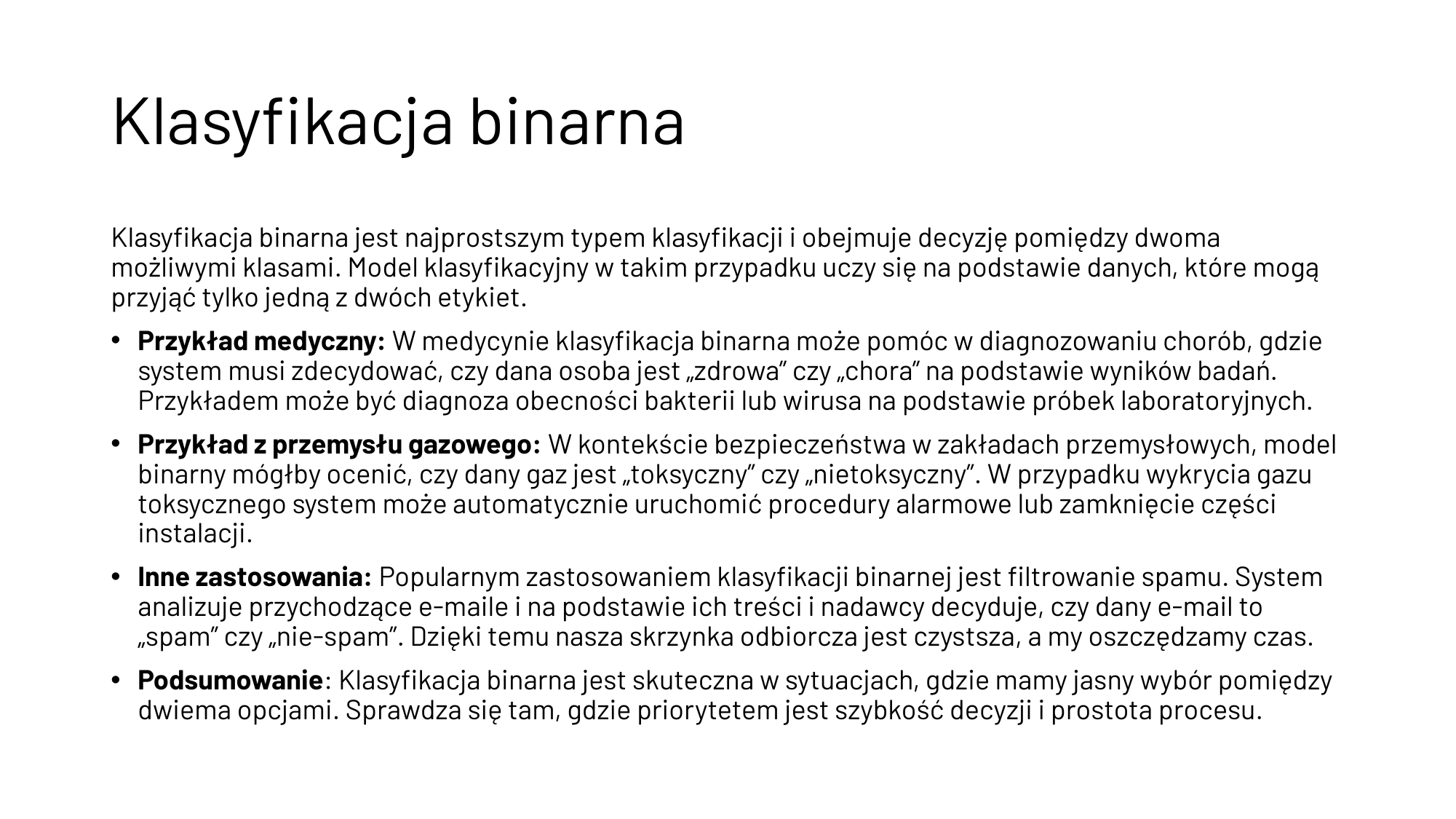

# Klasyfikacja binarna
Klasyfikacja binarna jest najprostszym typem klasyfikacji i obejmuje decyzję pomiędzy dwoma możliwymi klasami. Model klasyfikacyjny w takim przypadku uczy się na podstawie danych, które mogą przyjąć tylko jedną z dwóch etykiet.
Przykład medyczny: W medycynie klasyfikacja binarna może pomóc w diagnozowaniu chorób, gdzie system musi zdecydować, czy dana osoba jest „zdrowa” czy „chora” na podstawie wyników badań. Przykładem może być diagnoza obecności bakterii lub wirusa na podstawie próbek laboratoryjnych.
Przykład z przemysłu gazowego: W kontekście bezpieczeństwa w zakładach przemysłowych, model binarny mógłby ocenić, czy dany gaz jest „toksyczny” czy „nietoksyczny”. W przypadku wykrycia gazu toksycznego system może automatycznie uruchomić procedury alarmowe lub zamknięcie części instalacji.
Inne zastosowania: Popularnym zastosowaniem klasyfikacji binarnej jest filtrowanie spamu. System analizuje przychodzące e-maile i na podstawie ich treści i nadawcy decyduje, czy dany e-mail to „spam” czy „nie-spam”. Dzięki temu nasza skrzynka odbiorcza jest czystsza, a my oszczędzamy czas.
Podsumowanie: Klasyfikacja binarna jest skuteczna w sytuacjach, gdzie mamy jasny wybór pomiędzy dwiema opcjami. Sprawdza się tam, gdzie priorytetem jest szybkość decyzji i prostota procesu.